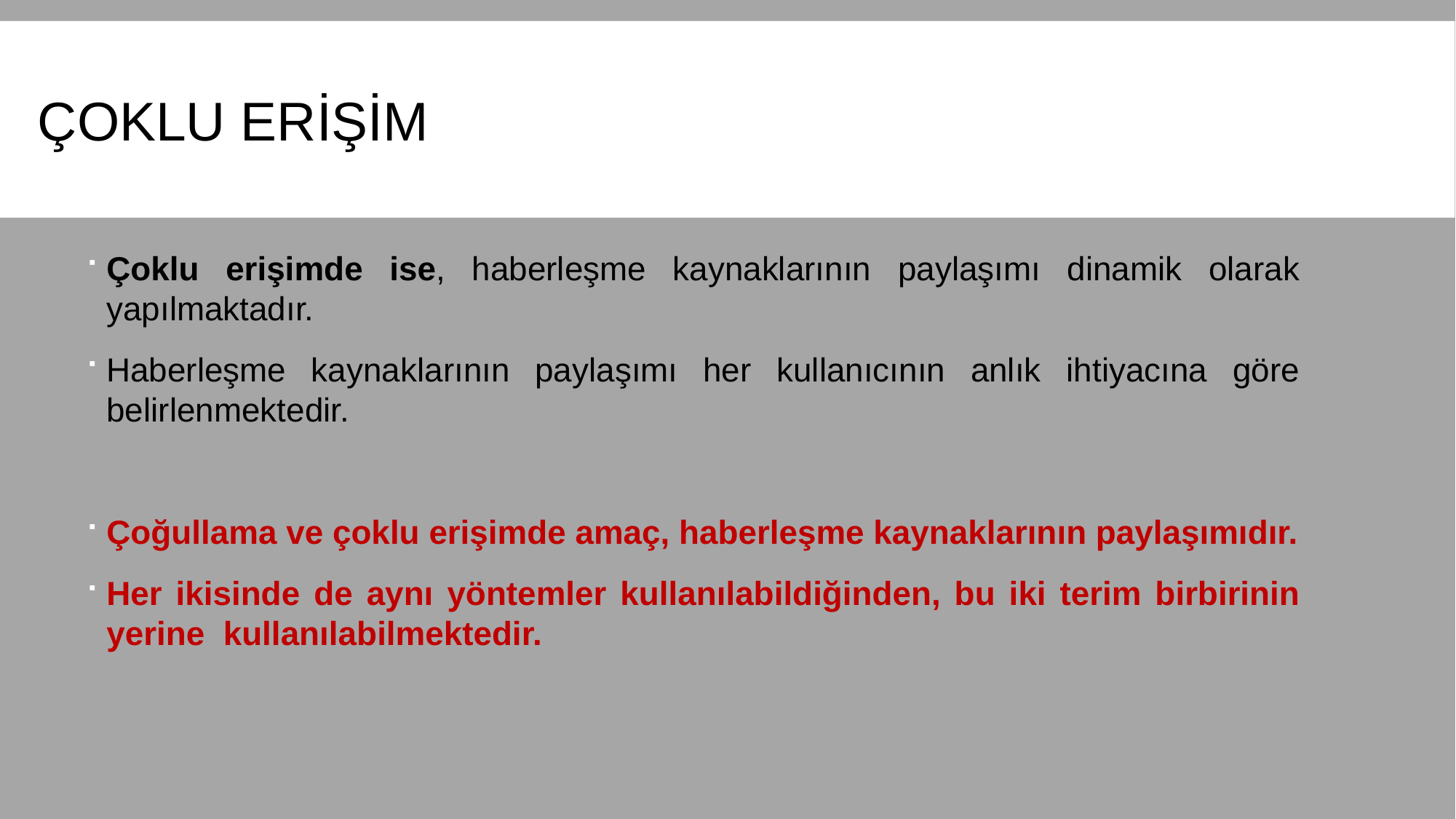

# Çoklu erişim
Çoklu erişimde ise, haberleşme kaynaklarının paylaşımı dinamik olarak yapılmaktadır.
Haberleşme kaynaklarının paylaşımı her kullanıcının anlık ihtiyacına göre belirlenmektedir.

Çoğullama ve çoklu erişimde amaç, haberleşme kaynaklarının paylaşımıdır.
Her ikisinde de aynı yöntemler kullanılabildiğinden, bu iki terim birbirinin yerine  kullanılabilmektedir.